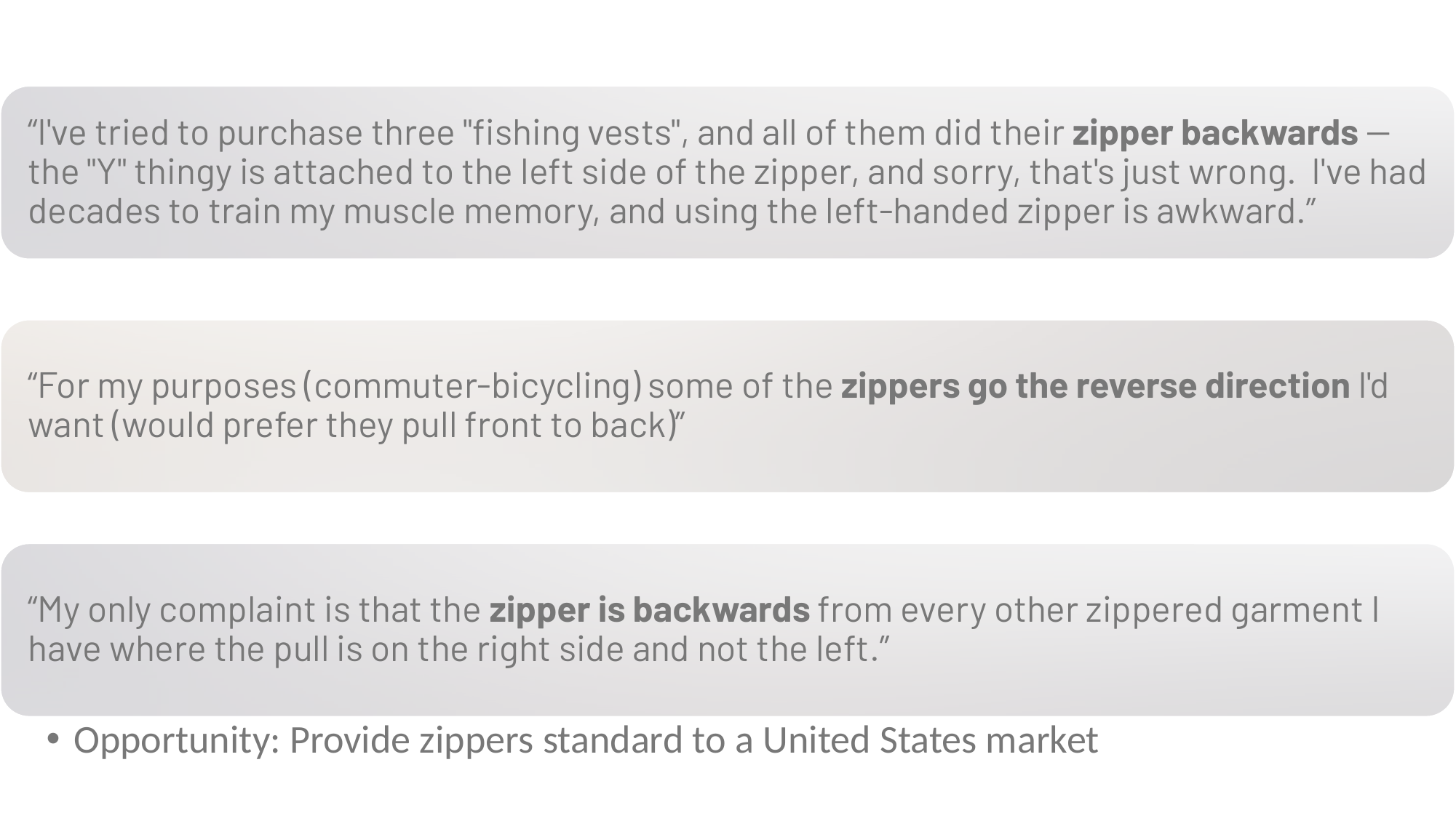

“I've tried to purchase three "fishing vests", and all of them did their zipper backwards -- the "Y" thingy is attached to the left side of the zipper, and sorry, that's just wrong.  I've had decades to train my muscle memory, and using the left-handed zipper is awkward.”

“For my purposes (commuter-bicycling) some of the zippers go the reverse direction I'd want (would prefer they pull front to back)”

“My only complaint is that the zipper is backwards from every other zippered garment I have where the pull is on the right side and not the left.”
Opportunity: Provide zippers standard to a United States market